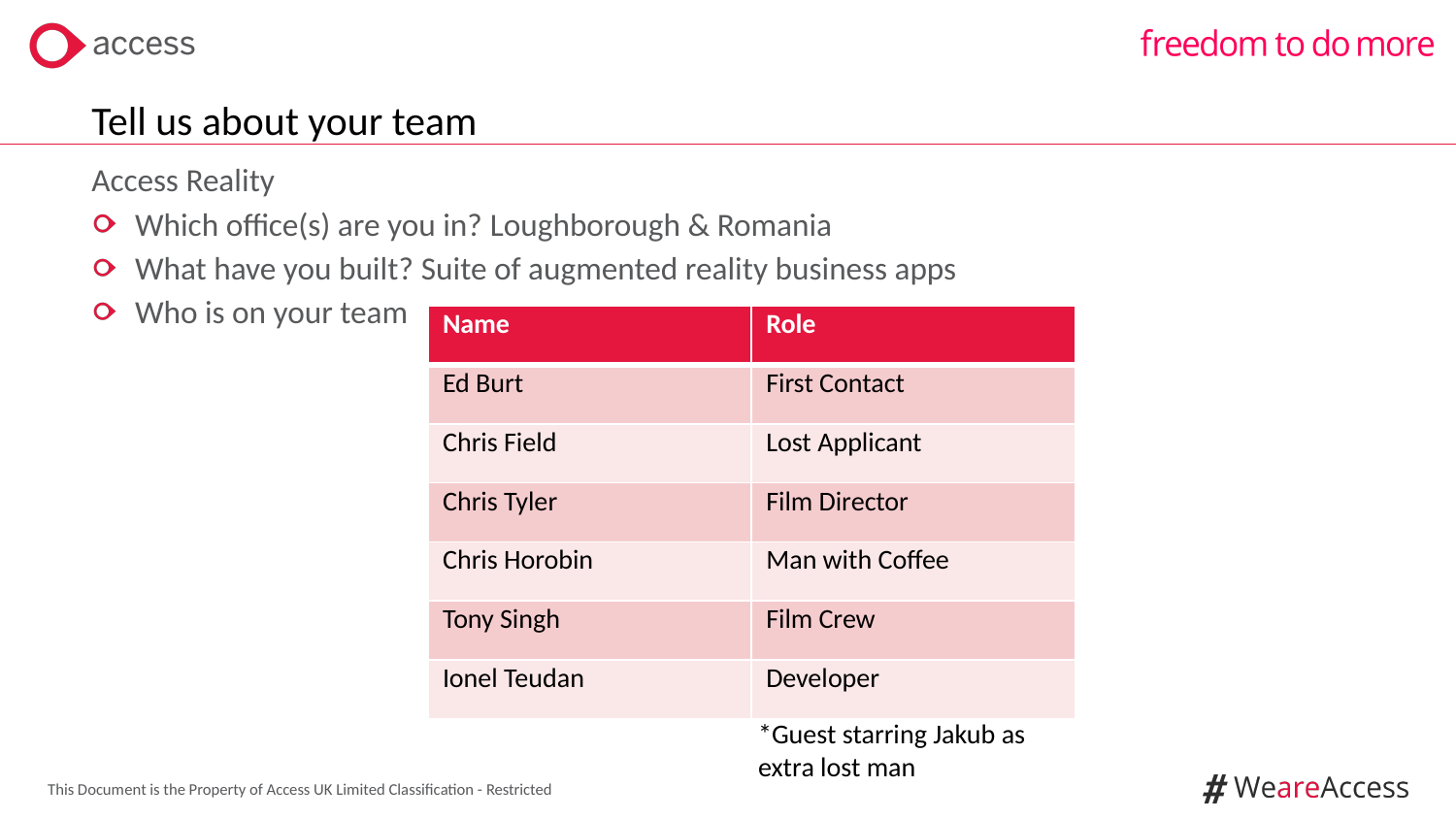

# Tell us about your team
Access Reality
Which office(s) are you in? Loughborough & Romania
What have you built? Suite of augmented reality business apps
Who is on your team

| Name | Role |
| --- | --- |
| Ed Burt | First Contact |
| Chris Field | Lost Applicant |
| Chris Tyler | Film Director |
| Chris Horobin | Man with Coffee |
| Tony Singh | Film Crew |
| Ionel Teudan | Developer |
*Guest starring Jakub as extra lost man